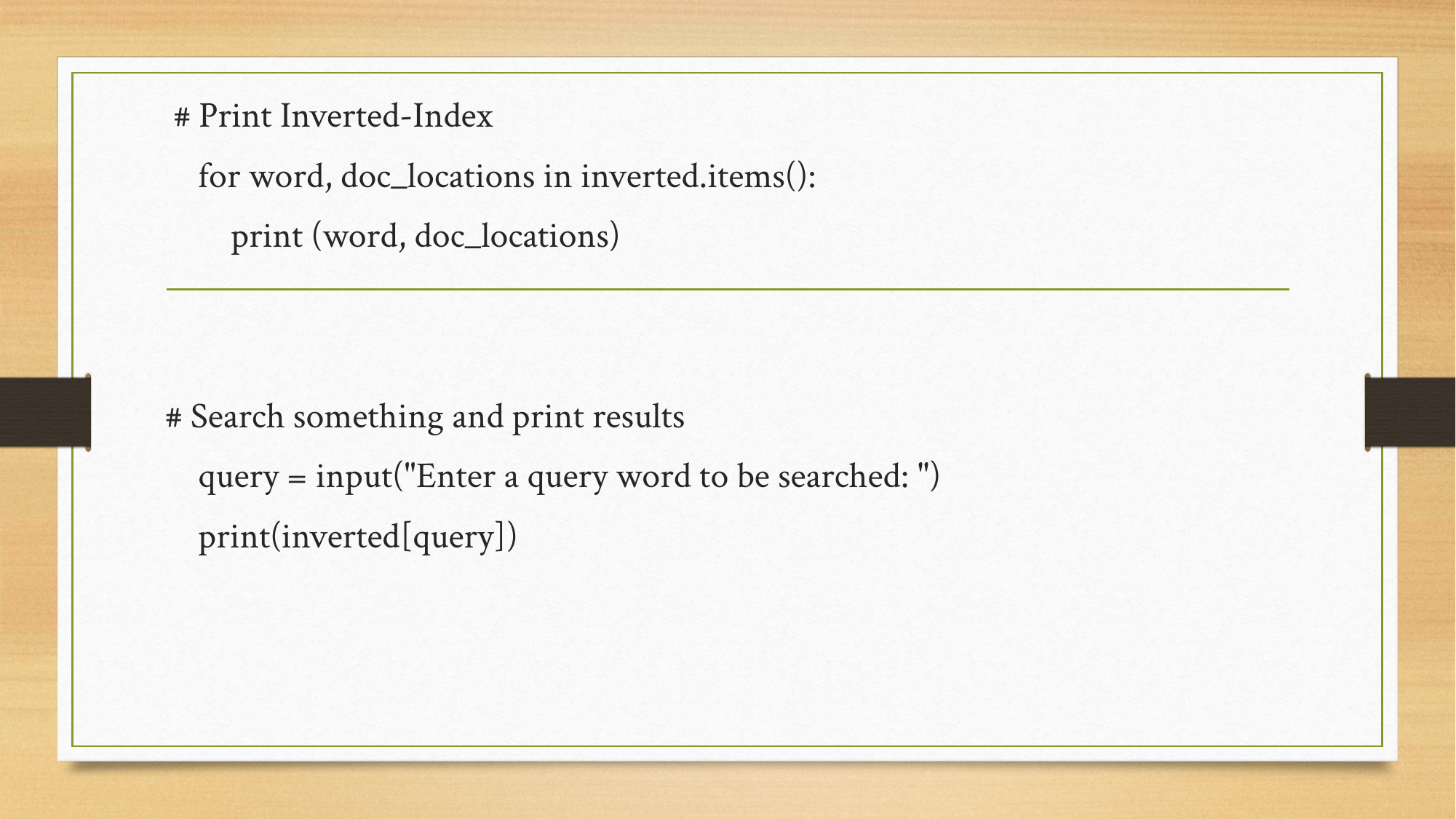

# Print Inverted-Index
    for word, doc_locations in inverted.items():
        print (word, doc_locations)

# Search something and print results
    query = input("Enter a query word to be searched: ")
    print(inverted[query])